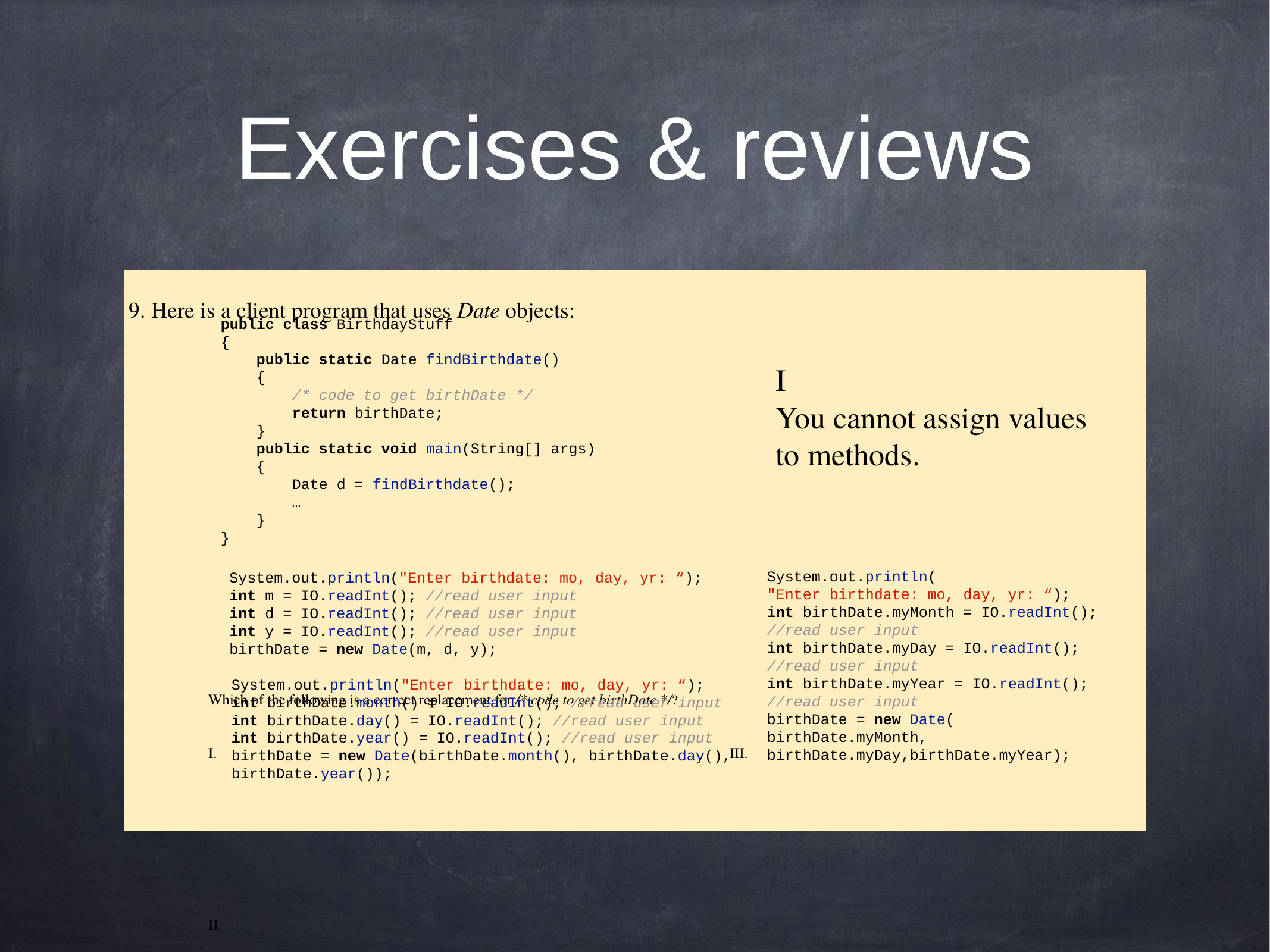

# Exercises & reviews
9. Here is a client program that uses Date objects:

Which of the following is a correct replacement for /* code to get birthDate */?
I.                                                                                                                                          III.

II.
public class BirthdayStuff
{
    public static Date findBirthdate()
    {
        /* code to get birthDate */
        return birthDate;
    }
    public static void main(String[] args)
    {
        Date d = findBirthdate();
        …
    }
}
I
You cannot assign values
to methods.
System.out.println("Enter birthdate: mo, day, yr: “);
int m = IO.readInt(); //read user input
int d = IO.readInt(); //read user input
int y = IO.readInt(); //read user input
birthDate = new Date(m, d, y);
System.out.println(
"Enter birthdate: mo, day, yr: “);
int birthDate.myMonth = IO.readInt();
//read user input
int birthDate.myDay = IO.readInt();
//read user input
int birthDate.myYear = IO.readInt();
//read user input
birthDate = new Date(
birthDate.myMonth,
birthDate.myDay,birthDate.myYear);
System.out.println("Enter birthdate: mo, day, yr: “);
int birthDate.month() = IO.readInt(); //read user input
int birthDate.day() = IO.readInt(); //read user input
int birthDate.year() = IO.readInt(); //read user input
birthDate = new Date(birthDate.month(), birthDate.day(),
birthDate.year());